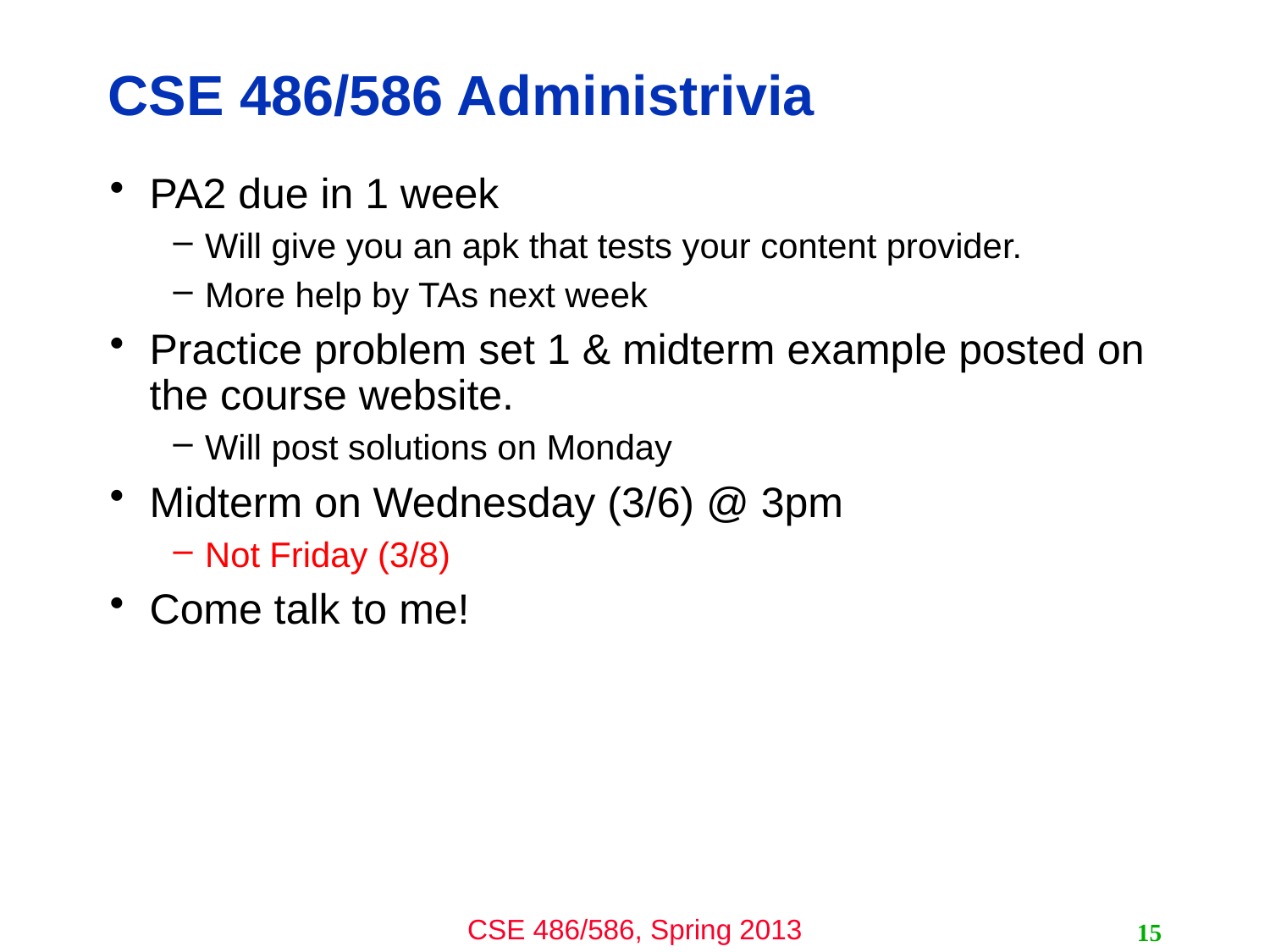

# CSE 486/586 Administrivia
PA2 due in 1 week
Will give you an apk that tests your content provider.
More help by TAs next week
Practice problem set 1 & midterm example posted on the course website.
Will post solutions on Monday
Midterm on Wednesday (3/6) @ 3pm
Not Friday (3/8)
Come talk to me!
15